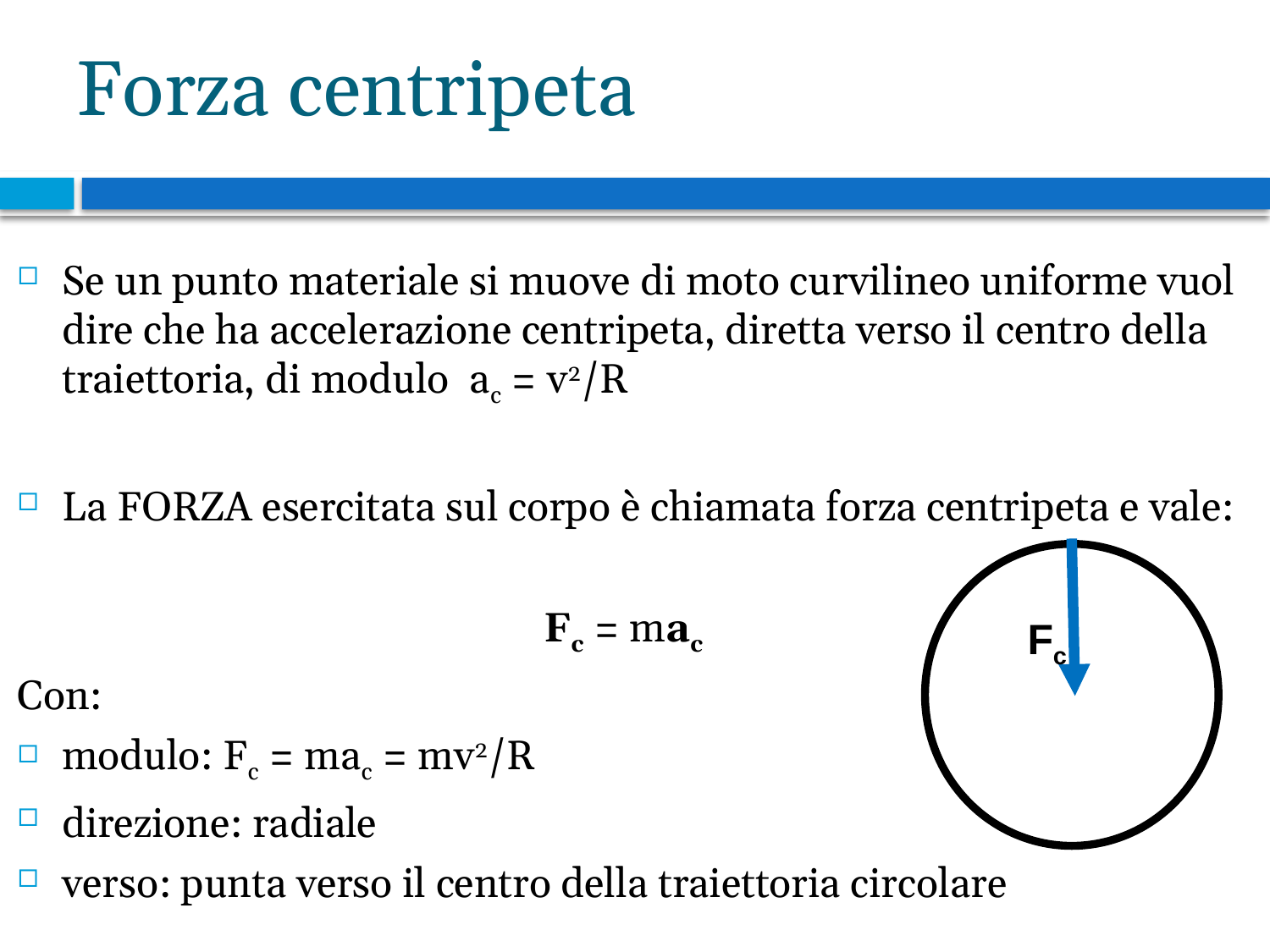

# Forza centripeta
Se un punto materiale si muove di moto curvilineo uniforme vuol dire che ha accelerazione centripeta, diretta verso il centro della traiettoria, di modulo  ac = v2/R

La FORZA esercitata sul corpo è chiamata forza centripeta e vale:

Fc = mac
Con:
modulo: Fc = mac = mv2/R
direzione: radiale
verso: punta verso il centro della traiettoria circolare

Fc